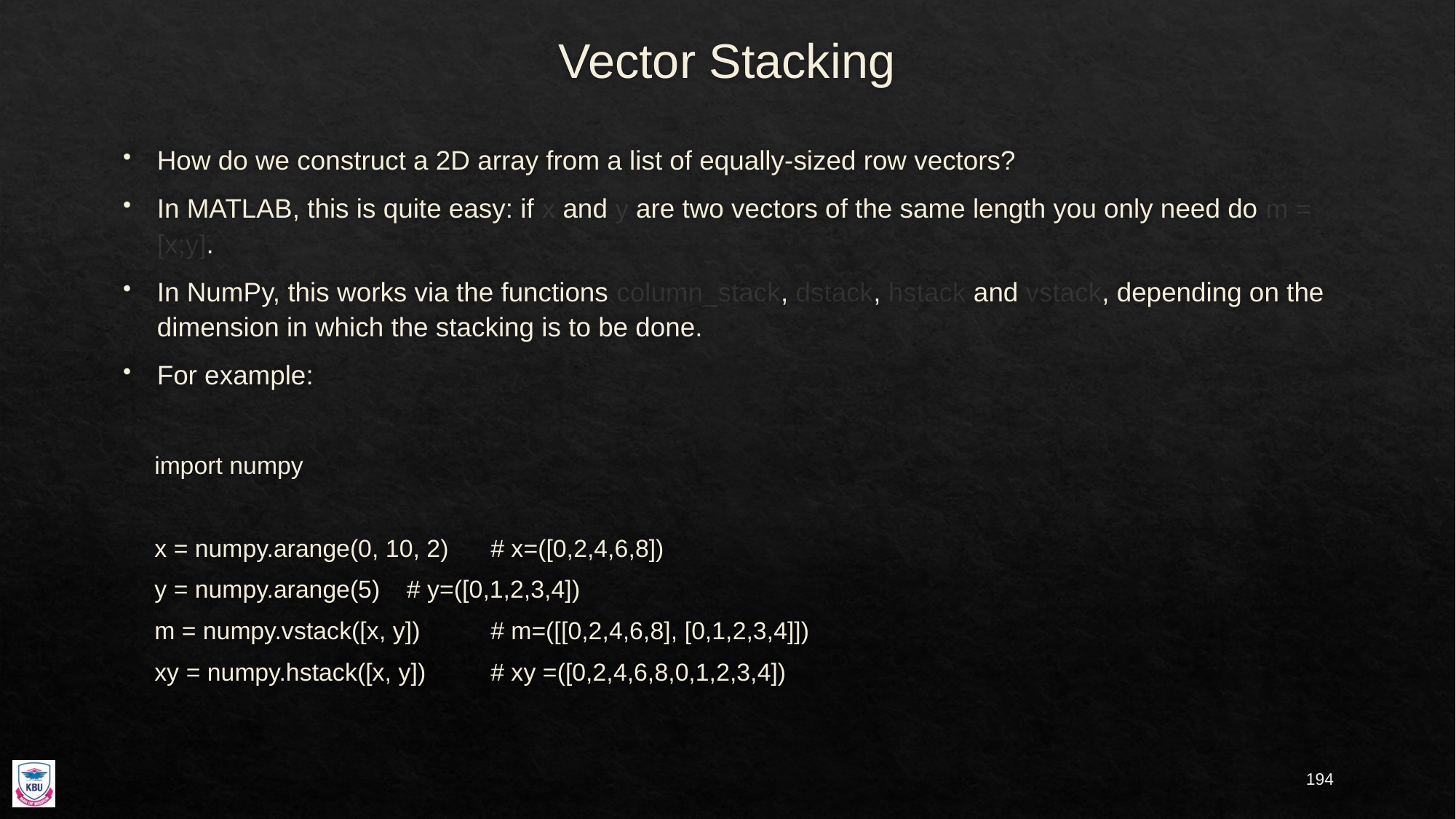

# Vector Stacking
How do we construct a 2D array from a list of equally-sized row vectors?
In MATLAB, this is quite easy: if x and y are two vectors of the same length you only need do m = [x;y].
In NumPy, this works via the functions column_stack, dstack, hstack and vstack, depending on the dimension in which the stacking is to be done.
For example:

import numpy

x = numpy.arange(0, 10, 2)	# x=([0,2,4,6,8])
y = numpy.arange(5)		# y=([0,1,2,3,4])
m = numpy.vstack([x, y])	# m=([[0,2,4,6,8], [0,1,2,3,4]])
xy = numpy.hstack([x, y])	# xy =([0,2,4,6,8,0,1,2,3,4])
194